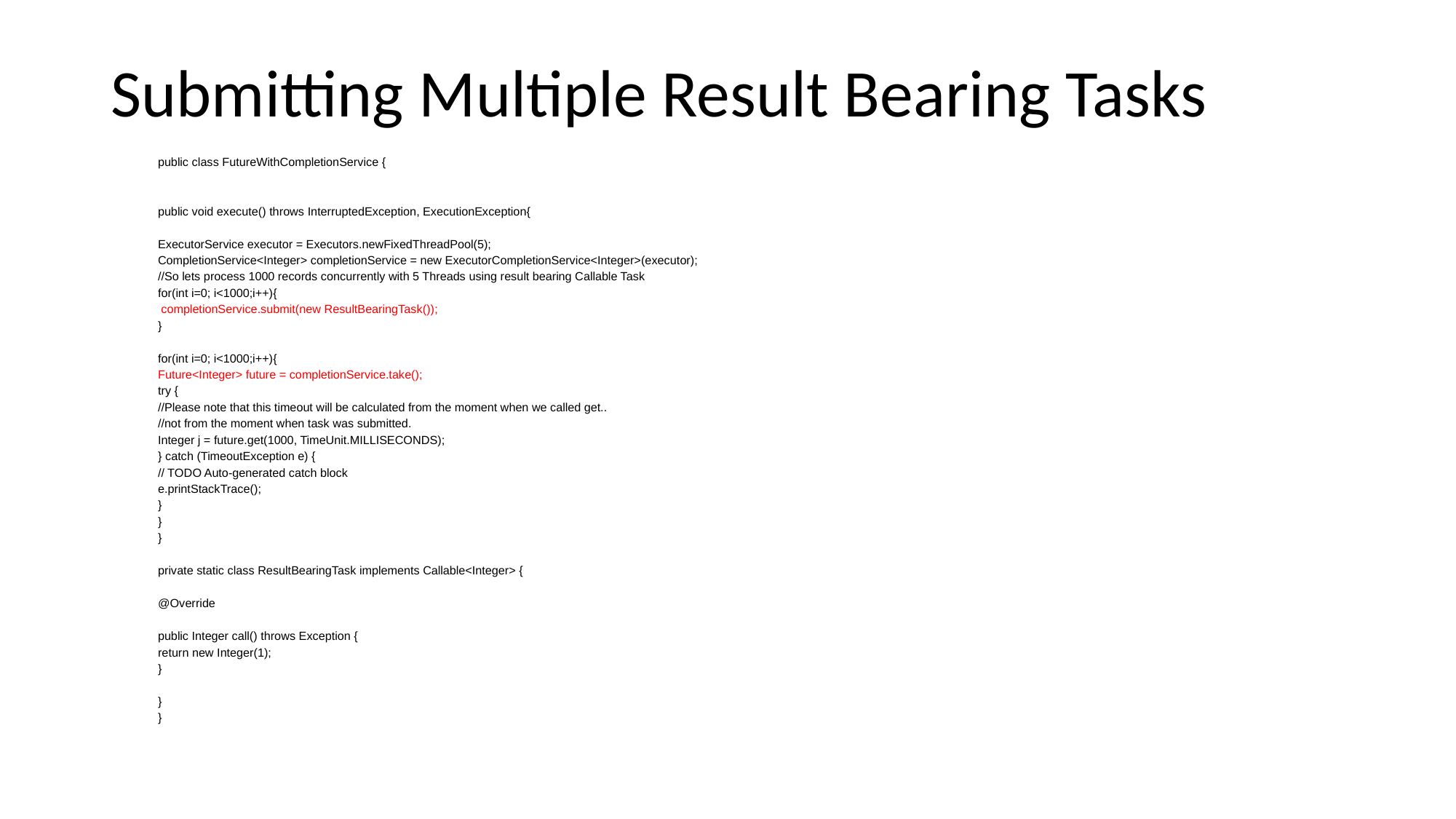

# Submitting Multiple Result Bearing Tasks
public class FutureWithCompletionService {

public void execute() throws InterruptedException, ExecutionException{

		ExecutorService executor = Executors.newFixedThreadPool(5);
		CompletionService<Integer> completionService = new ExecutorCompletionService<Integer>(executor);
		//So lets process 1000 records concurrently with 5 Threads using result bearing Callable Task
		for(int i=0; i<1000;i++){
			 completionService.submit(new ResultBearingTask());
		}

		for(int i=0; i<1000;i++){
			Future<Integer> future = completionService.take();
			try {
				//Please note that this timeout will be calculated from the moment when we called get..
				//not from the moment when task was submitted.
				Integer j = future.get(1000, TimeUnit.MILLISECONDS);
			} catch (TimeoutException e) {
				// TODO Auto-generated catch block
				e.printStackTrace();
			}
		}
	}

	private static class ResultBearingTask implements Callable<Integer> {

		@Override

		public Integer call() throws Exception {
			return new Integer(1);
		}

	}
}